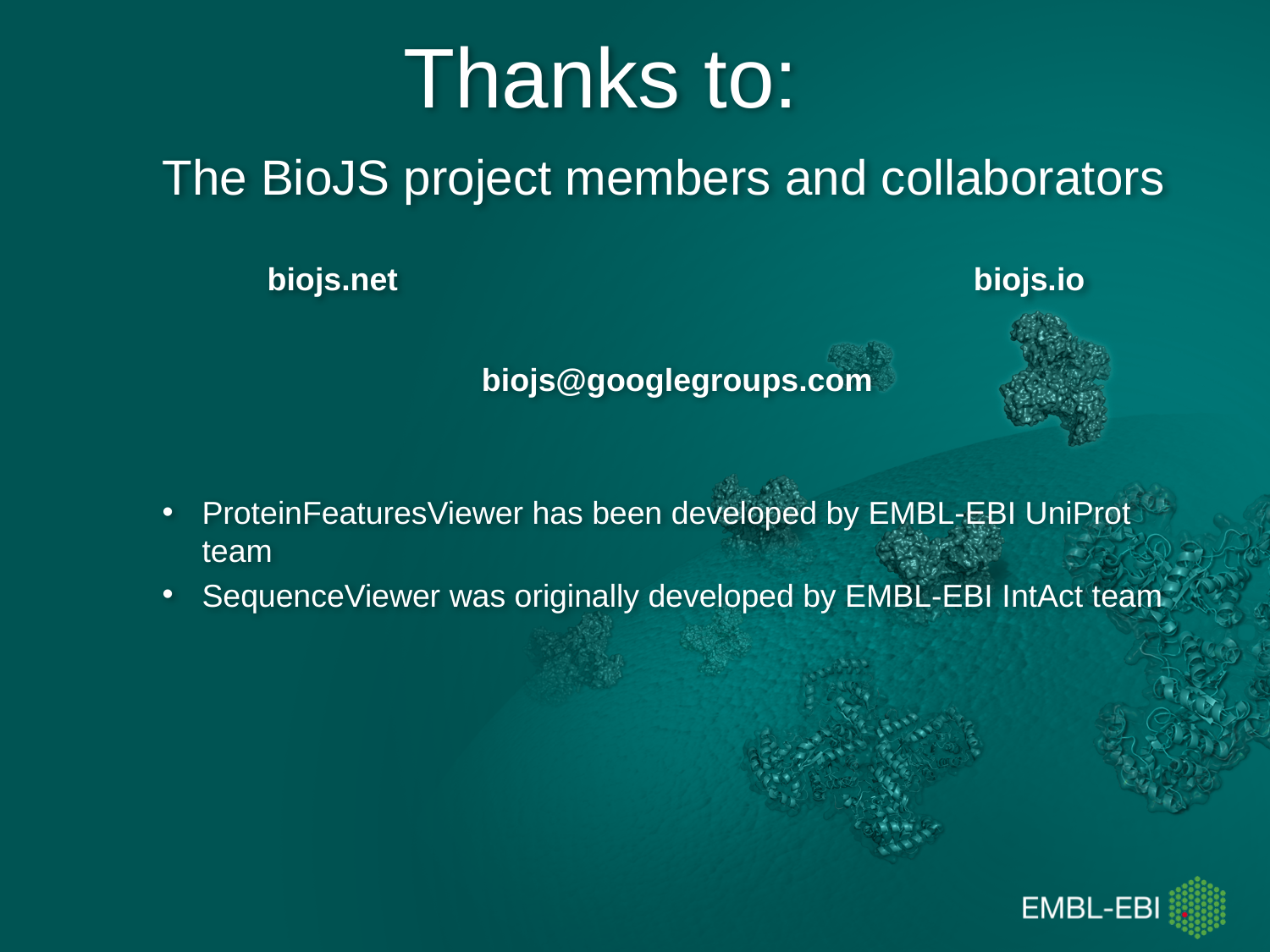

Thanks to:
The BioJS project members and collaborators

biojs.net                                                                 biojs.io

biojs@googlegroups.com

ProteinFeaturesViewer has been developed by EMBL-EBI UniProt team
SequenceViewer was originally developed by EMBL-EBI IntAct team